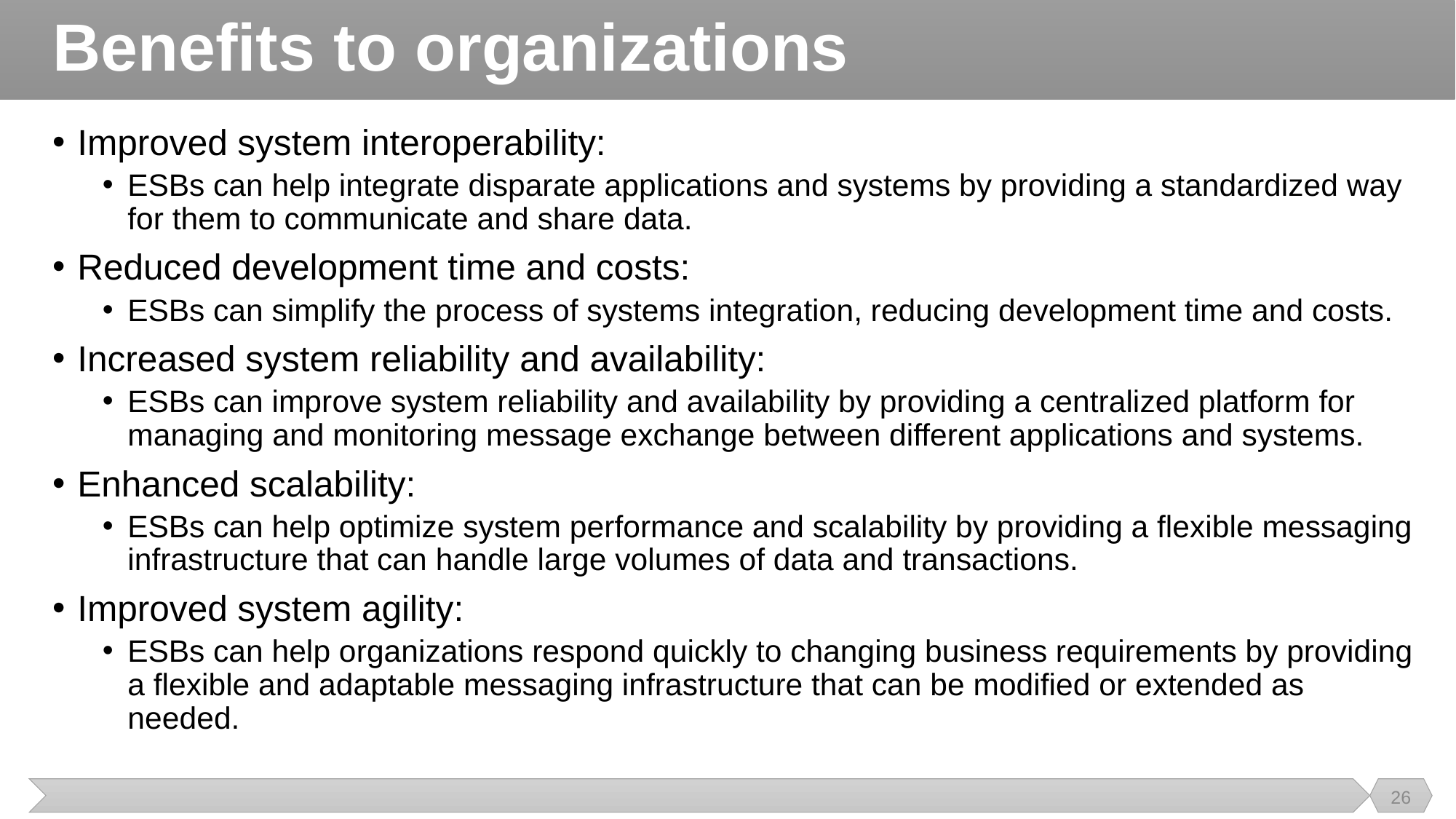

# Benefits to organizations
Improved system interoperability:
ESBs can help integrate disparate applications and systems by providing a standardized way for them to communicate and share data.
Reduced development time and costs:
ESBs can simplify the process of systems integration, reducing development time and costs.
Increased system reliability and availability:
ESBs can improve system reliability and availability by providing a centralized platform for managing and monitoring message exchange between different applications and systems.
Enhanced scalability:
ESBs can help optimize system performance and scalability by providing a flexible messaging infrastructure that can handle large volumes of data and transactions.
Improved system agility:
ESBs can help organizations respond quickly to changing business requirements by providing a flexible and adaptable messaging infrastructure that can be modified or extended as needed.
26